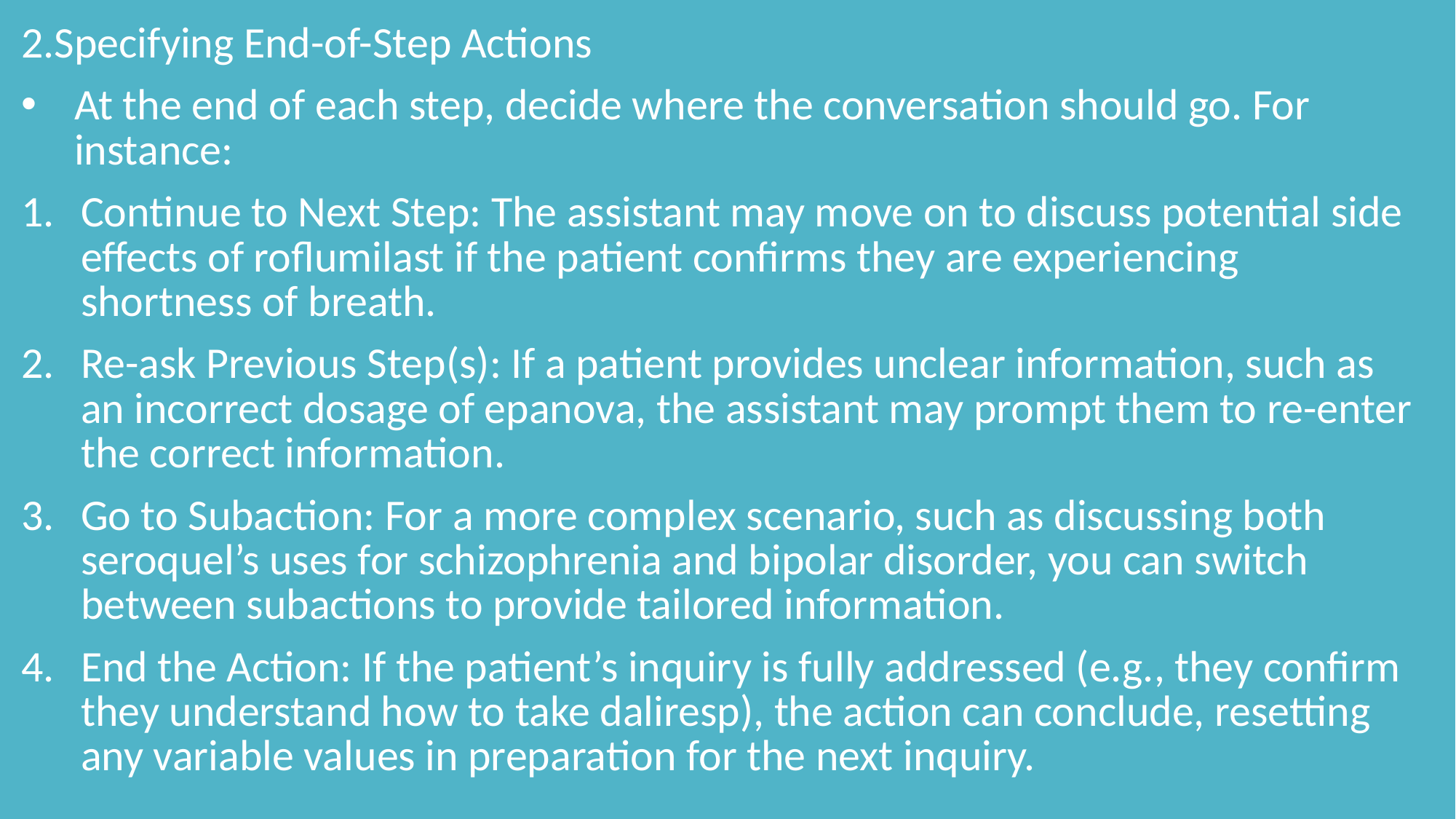

2.Specifying End-of-Step Actions
At the end of each step, decide where the conversation should go. For instance:
Continue to Next Step: The assistant may move on to discuss potential side effects of roflumilast if the patient confirms they are experiencing shortness of breath.
Re-ask Previous Step(s): If a patient provides unclear information, such as an incorrect dosage of epanova, the assistant may prompt them to re-enter the correct information.
Go to Subaction: For a more complex scenario, such as discussing both seroquel’s uses for schizophrenia and bipolar disorder, you can switch between subactions to provide tailored information.
End the Action: If the patient’s inquiry is fully addressed (e.g., they confirm they understand how to take daliresp), the action can conclude, resetting any variable values in preparation for the next inquiry.